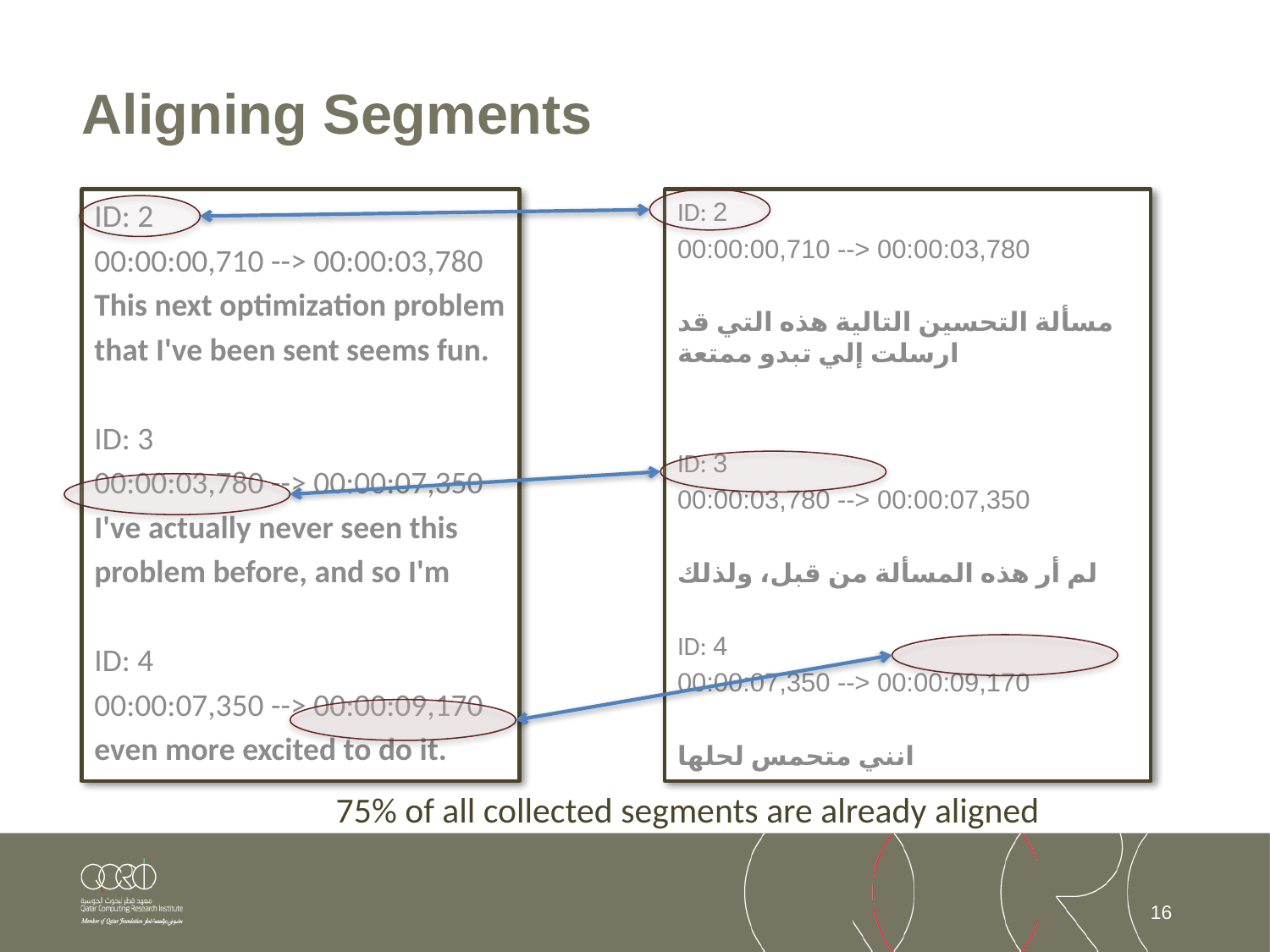

# Aligning Segments

ID: 2
00:00:00,710 --> 00:00:03,780
This next optimization problem
that I've been sent seems fun.

ID: 3
00:00:03,780 --> 00:00:07,350
I've actually never seen this
problem before, and so I'm

ID: 4
00:00:07,350 --> 00:00:09,170
even more excited to do it.
ID: 2
00:00:00,710 --> 00:00:03,780

مسألة التحسين التالية هذه التي قد ارسلت إلي تبدو ممتعة

ID: 3
00:00:03,780 --> 00:00:07,350

لم أر هذه المسألة من قبل، ولذلك

ID: 4
00:00:07,350 --> 00:00:09,170

انني متحمس لحلها

75% of all collected segments are already aligned